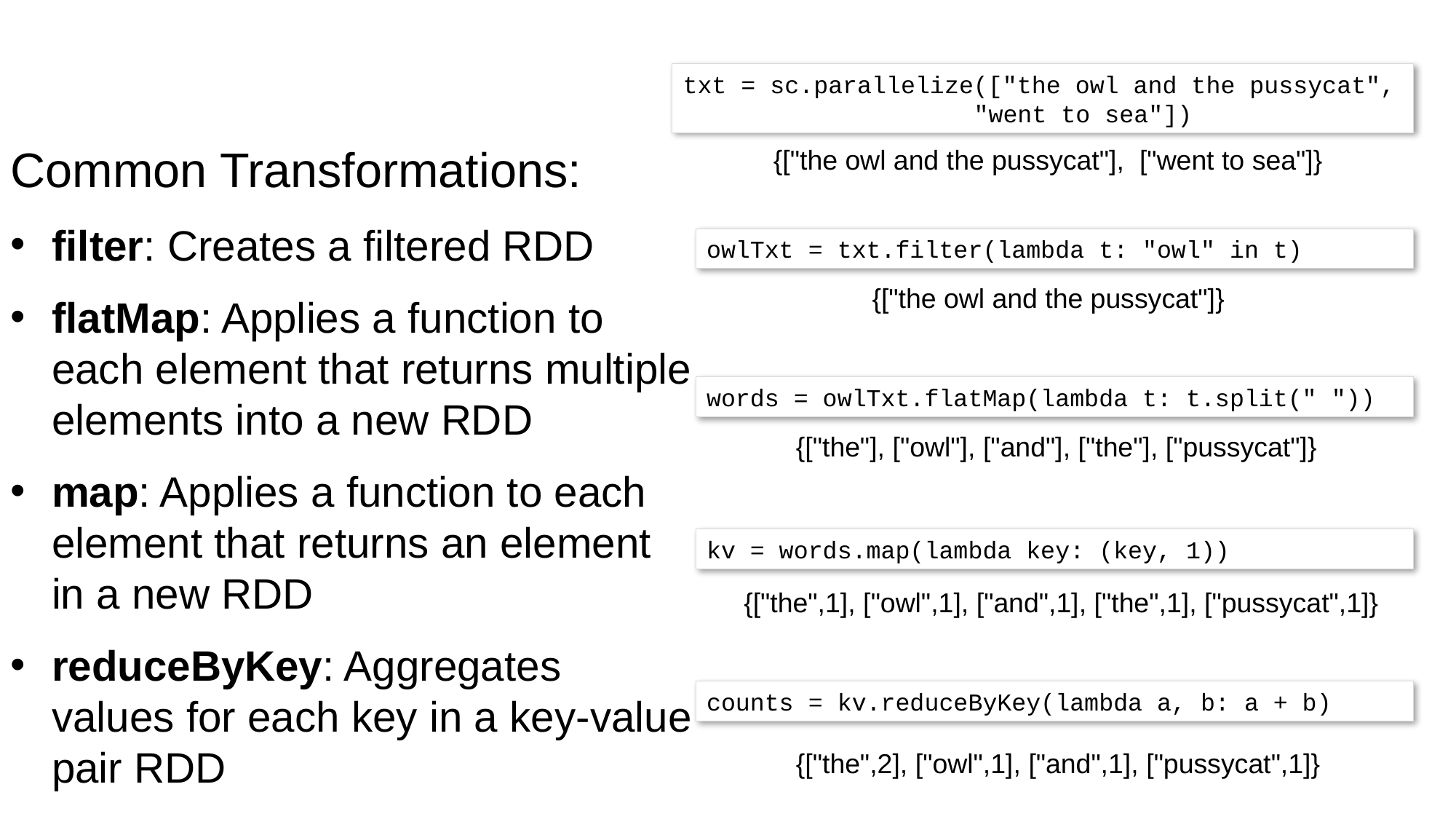

txt = sc.parallelize(["the owl and the pussycat",
                    "went to sea"])
Common Transformations:
filter: Creates a filtered RDD
flatMap: Applies a function to each element that returns multiple elements into a new RDD
map: Applies a function to each element that returns an element in a new RDD
reduceByKey: Aggregates values for each key in a key-value pair RDD

{["the owl and the pussycat"],  ["went to sea"]}
owlTxt = txt.filter(lambda t: "owl" in t)
{["the owl and the pussycat"]}
words = owlTxt.flatMap(lambda t: t.split(" "))
{["the"], ["owl"], ["and"], ["the"], ["pussycat"]}
kv = words.map(lambda key: (key, 1))
{["the",1], ["owl",1], ["and",1], ["the",1], ["pussycat",1]}
counts = kv.reduceByKey(lambda a, b: a + b)
{["the",2], ["owl",1], ["and",1], ["pussycat",1]}